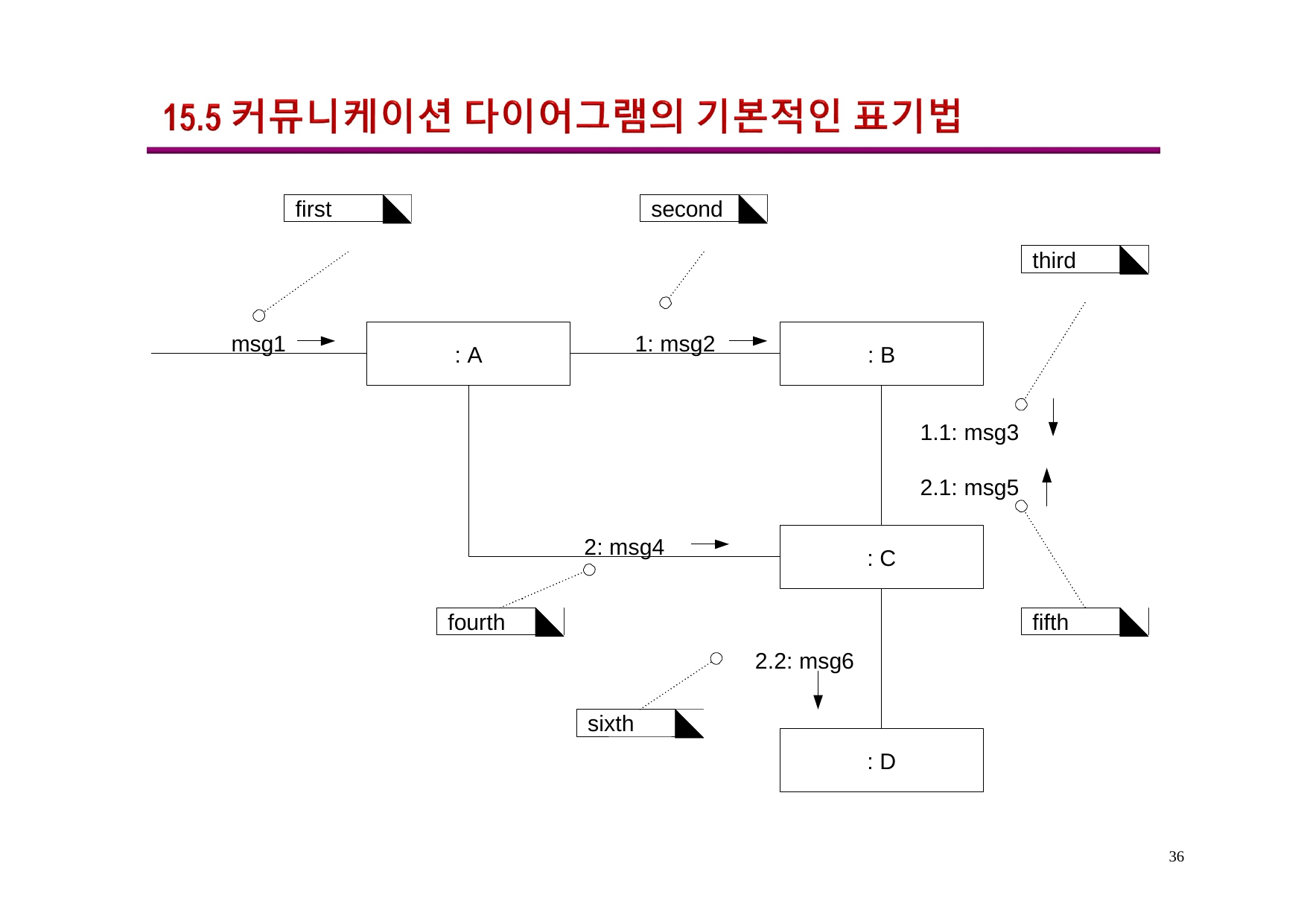

first

second

third

msg1
1: msg2

: A
: B

1.1: msg3

2.1: msg5

2: msg4

: C

fourth

fifth

2.2: msg6

sixth

: D
36